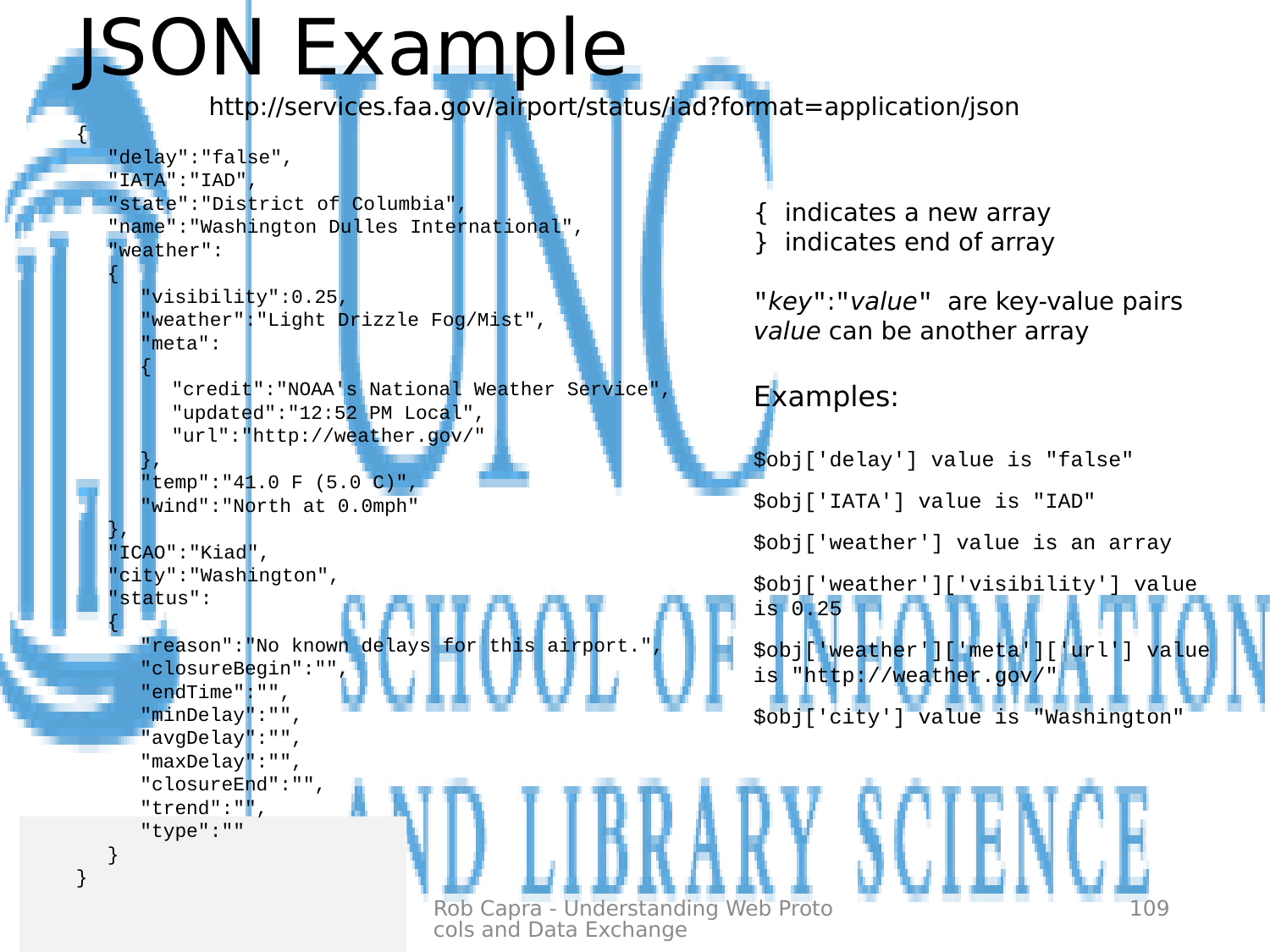

# JSON Example
http://services.faa.gov/airport/status/iad?format=application/json
{
	"delay":"false",
	"IATA":"IAD",
	"state":"District of Columbia",
	"name":"Washington Dulles International",
	"weather":
	{
		"visibility":0.25,
		"weather":"Light Drizzle Fog/Mist",
		"meta":
		{
			"credit":"NOAA's National Weather Service",
			"updated":"12:52 PM Local",
			"url":"http://weather.gov/"
		},
		"temp":"41.0 F (5.0 C)",
		"wind":"North at 0.0mph"
	},
	"ICAO":"Kiad",
	"city":"Washington",
	"status":
	{
		"reason":"No known delays for this airport.",
		"closureBegin":"",
		"endTime":"",
		"minDelay":"",
		"avgDelay":"",
		"maxDelay":"",
		"closureEnd":"",
		"trend":"",
		"type":""
	}
}
{  indicates a new array
}  indicates end of array

"key":"value" are key-value pairs
value can be another array

Examples:

$obj['delay'] value is "false"
$obj['IATA'] value is "IAD"
$obj['weather'] value is an array
$obj['weather']['visibility'] value is 0.25
$obj['weather']['meta']['url'] value is "http://weather.gov/"
$obj['city'] value is "Washington"

Rob Capra - Understanding Web Protocols and Data Exchange
109